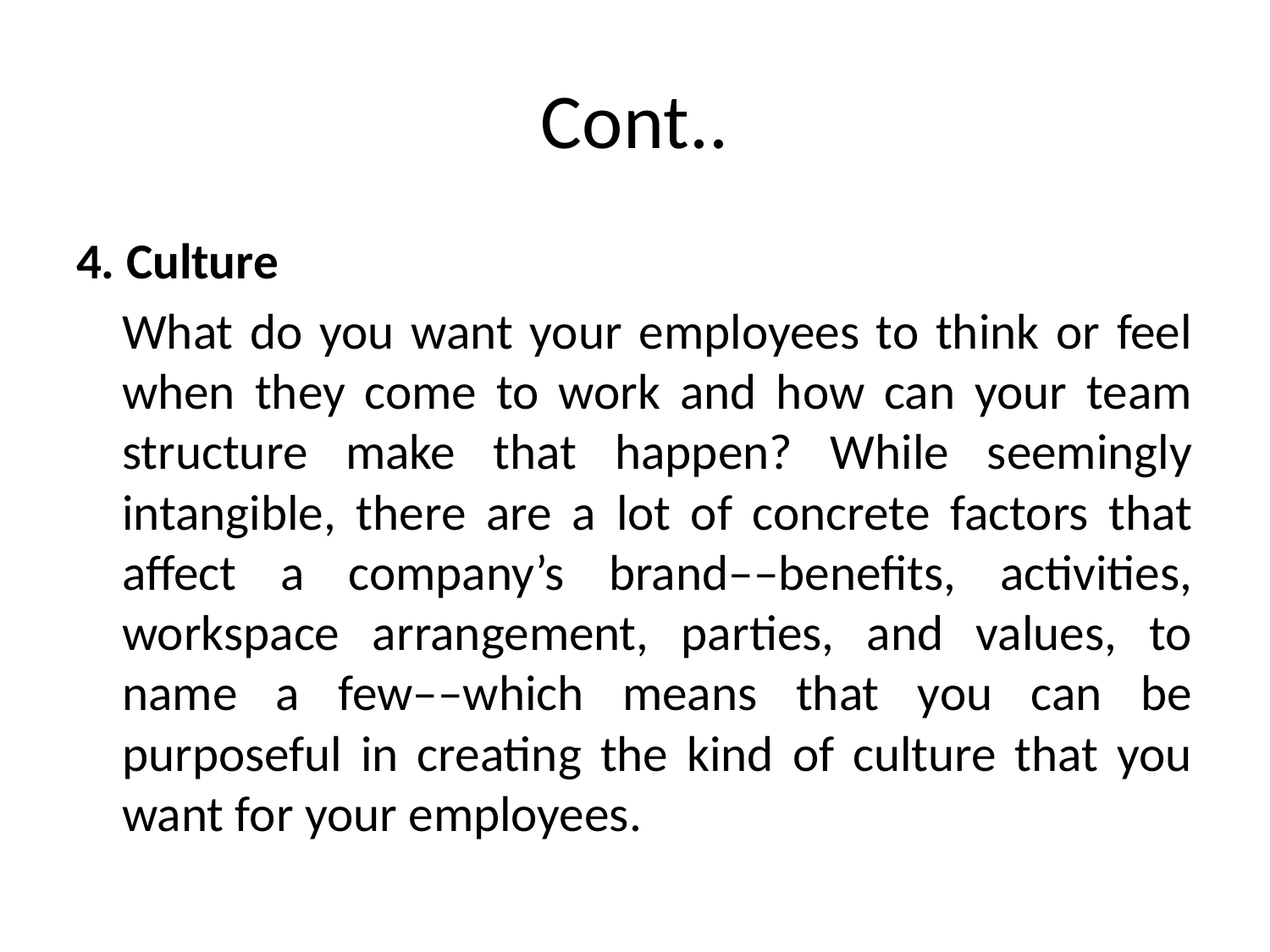

# Cont..
4. Culture
	What do you want your employees to think or feel when they come to work and how can your team structure make that happen? While seemingly intangible, there are a lot of concrete factors that affect a company’s brand––benefits, activities, workspace arrangement, parties, and values, to name a few––which means that you can be purposeful in creating the kind of culture that you want for your employees.